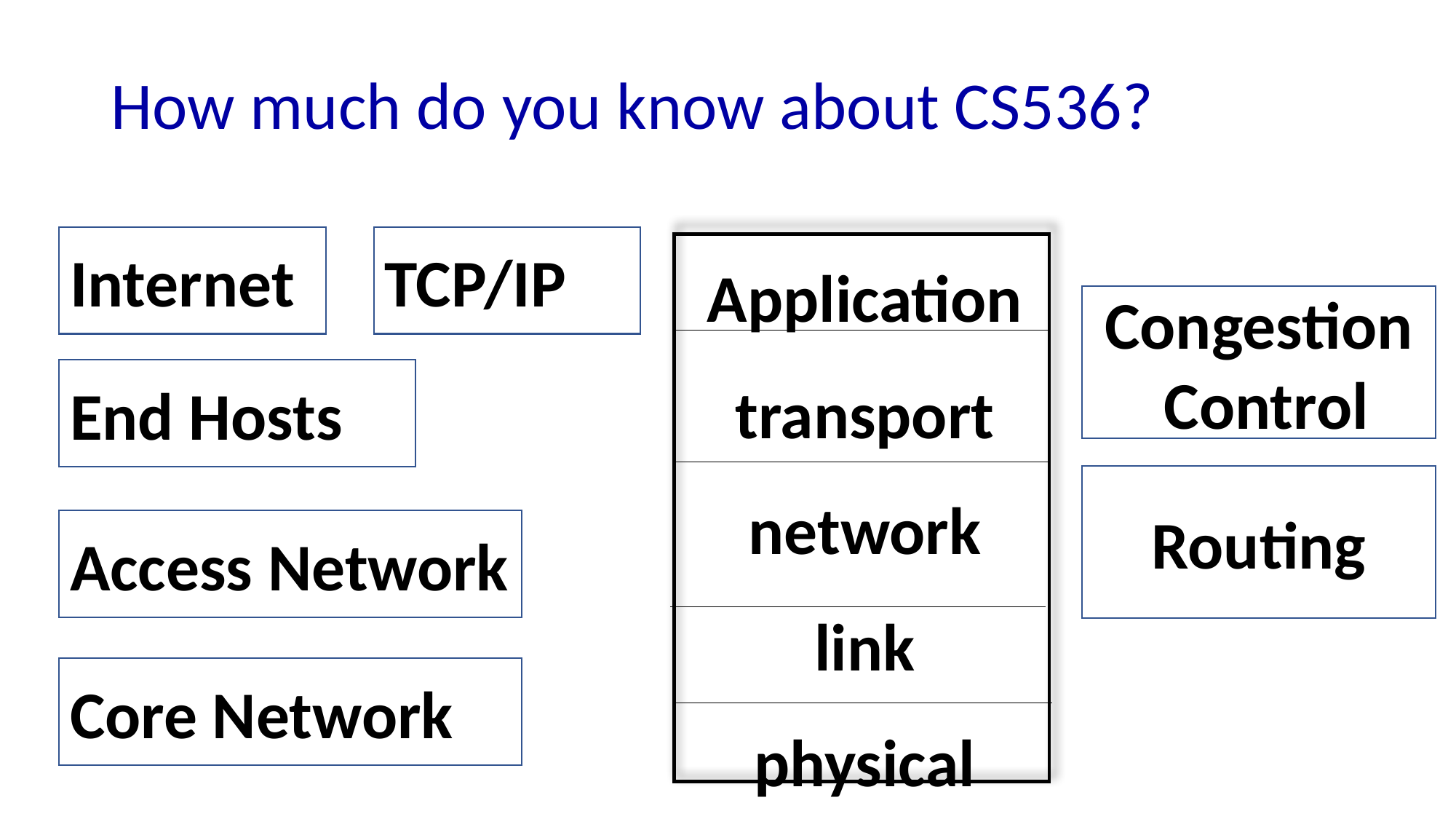

# How much do you know about CS536?
Application
transport
network
link
physical

Internet
TCP/IP
Congestion
 Control
End Hosts
Routing
Access Network
Core Network